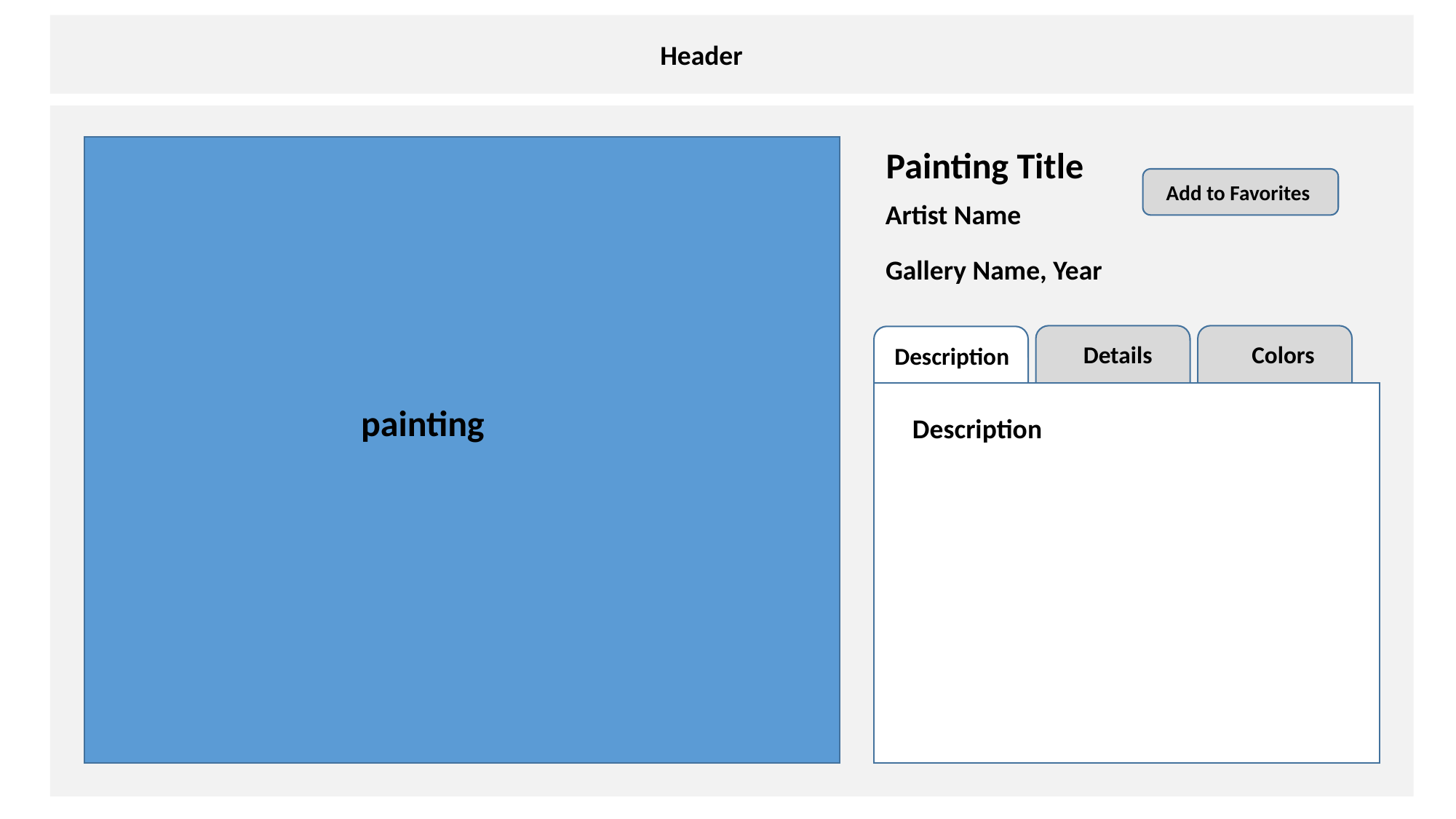

Header

Painting Title

Add to Favorites
Artist Name
Gallery Name, Year

Details
Colors
Description

painting
Description